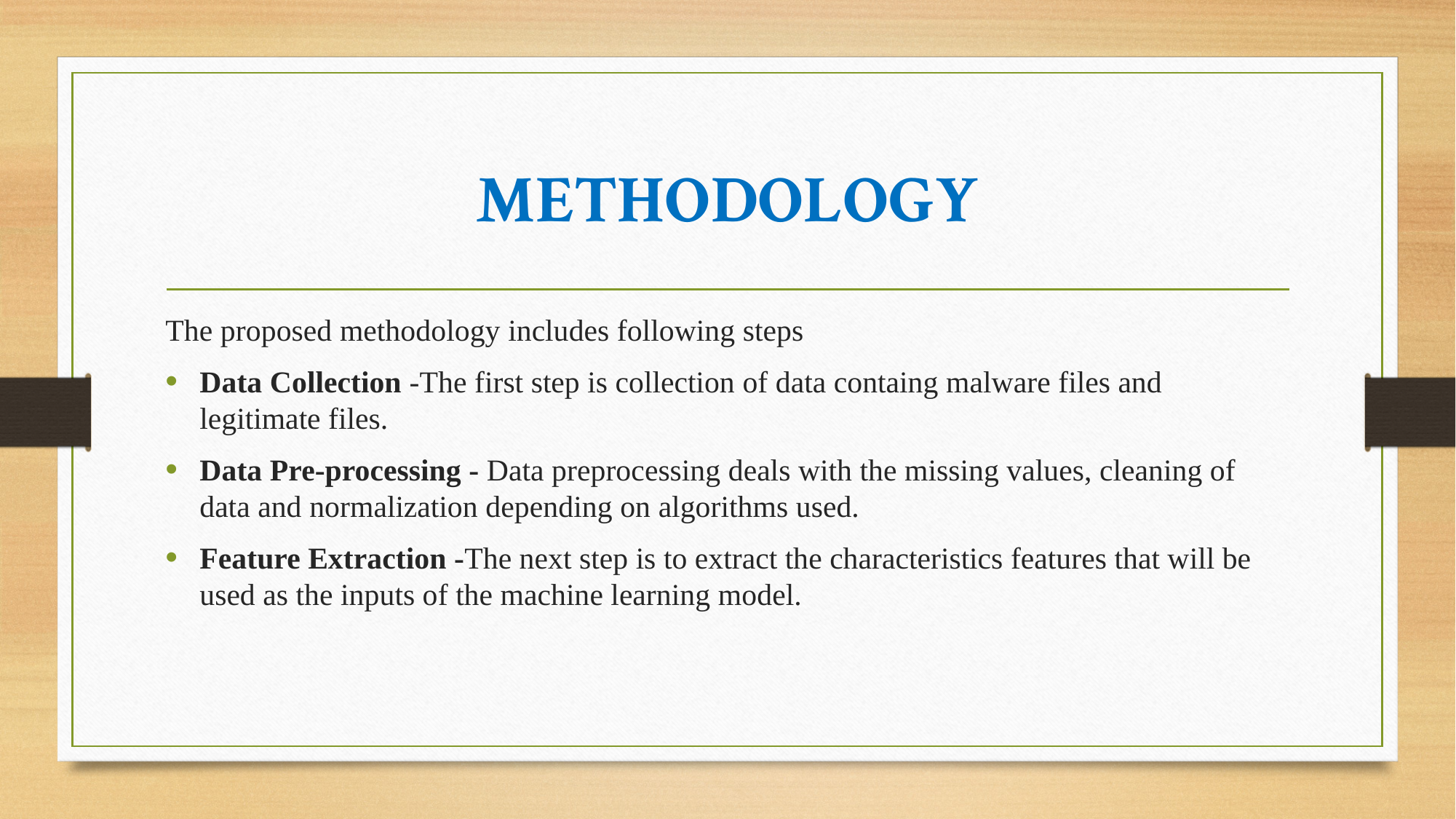

# METHODOLOGY
The proposed methodology includes following steps
Data Collection -The first step is collection of data containg malware files and legitimate files.
Data Pre-processing - Data preprocessing deals with the missing values, cleaning of data and normalization depending on algorithms used.
Feature Extraction -The next step is to extract the characteristics features that will be used as the inputs of the machine learning model.